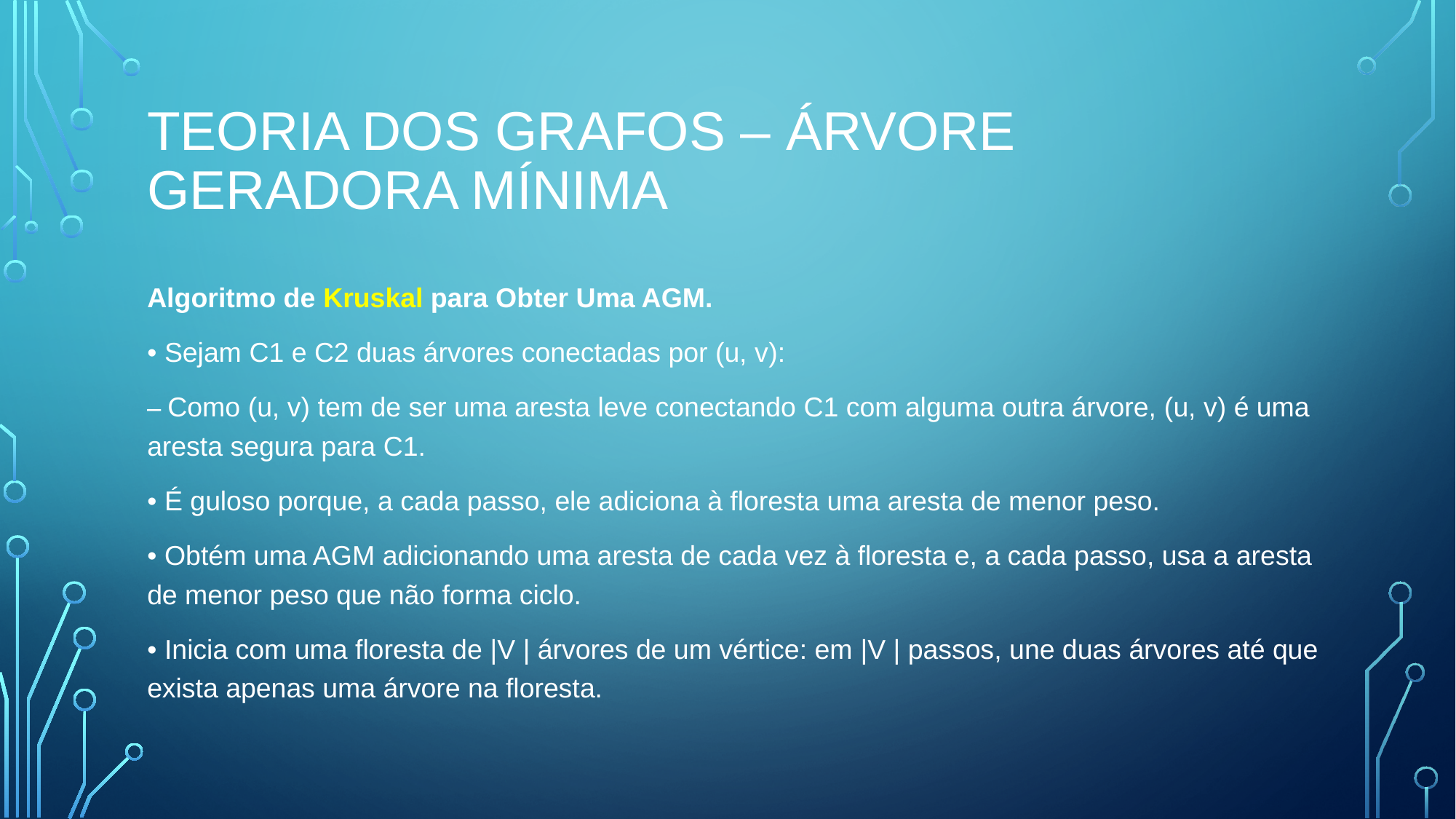

# Teoria dos Grafos – Árvore Geradora Mínima
Algoritmo de Kruskal para Obter Uma AGM.
• Sejam C1 e C2 duas árvores conectadas por (u, v):
– Como (u, v) tem de ser uma aresta leve conectando C1 com alguma outra árvore, (u, v) é uma aresta segura para C1.
• É guloso porque, a cada passo, ele adiciona à floresta uma aresta de menor peso.
• Obtém uma AGM adicionando uma aresta de cada vez à floresta e, a cada passo, usa a aresta de menor peso que não forma ciclo.
• Inicia com uma floresta de |V | árvores de um vértice: em |V | passos, une duas árvores até que exista apenas uma árvore na floresta.